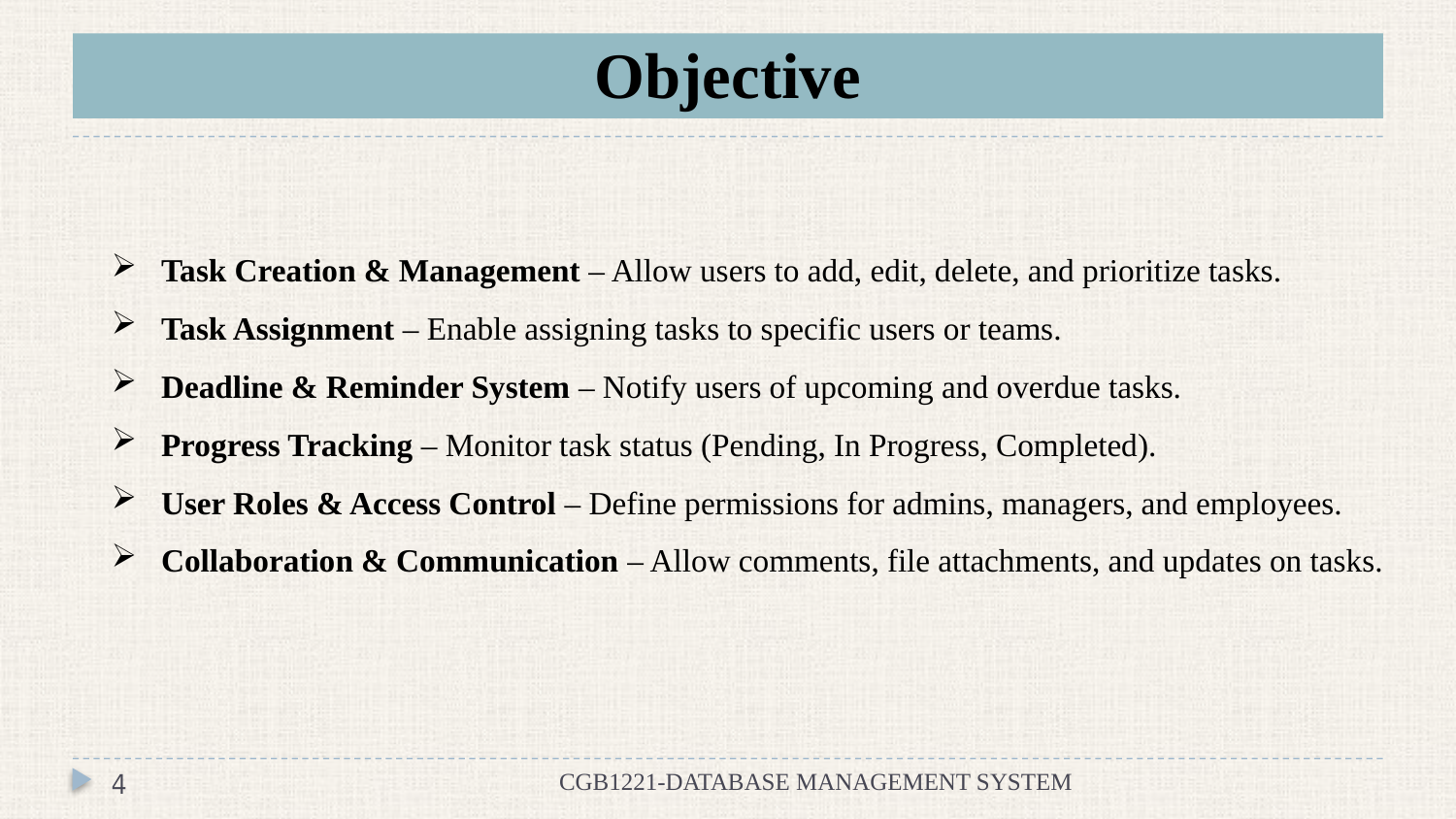

# Objective

   Task Creation & Management – Allow users to add, edit, delete, and prioritize tasks.
   Task Assignment – Enable assigning tasks to specific users or teams.
   Deadline & Reminder System – Notify users of upcoming and overdue tasks.
   Progress Tracking – Monitor task status (Pending, In Progress, Completed).
   User Roles & Access Control – Define permissions for admins, managers, and employees.
   Collaboration & Communication – Allow comments, file attachments, and updates on tasks.

4
CGB1221-DATABASE MANAGEMENT SYSTEM